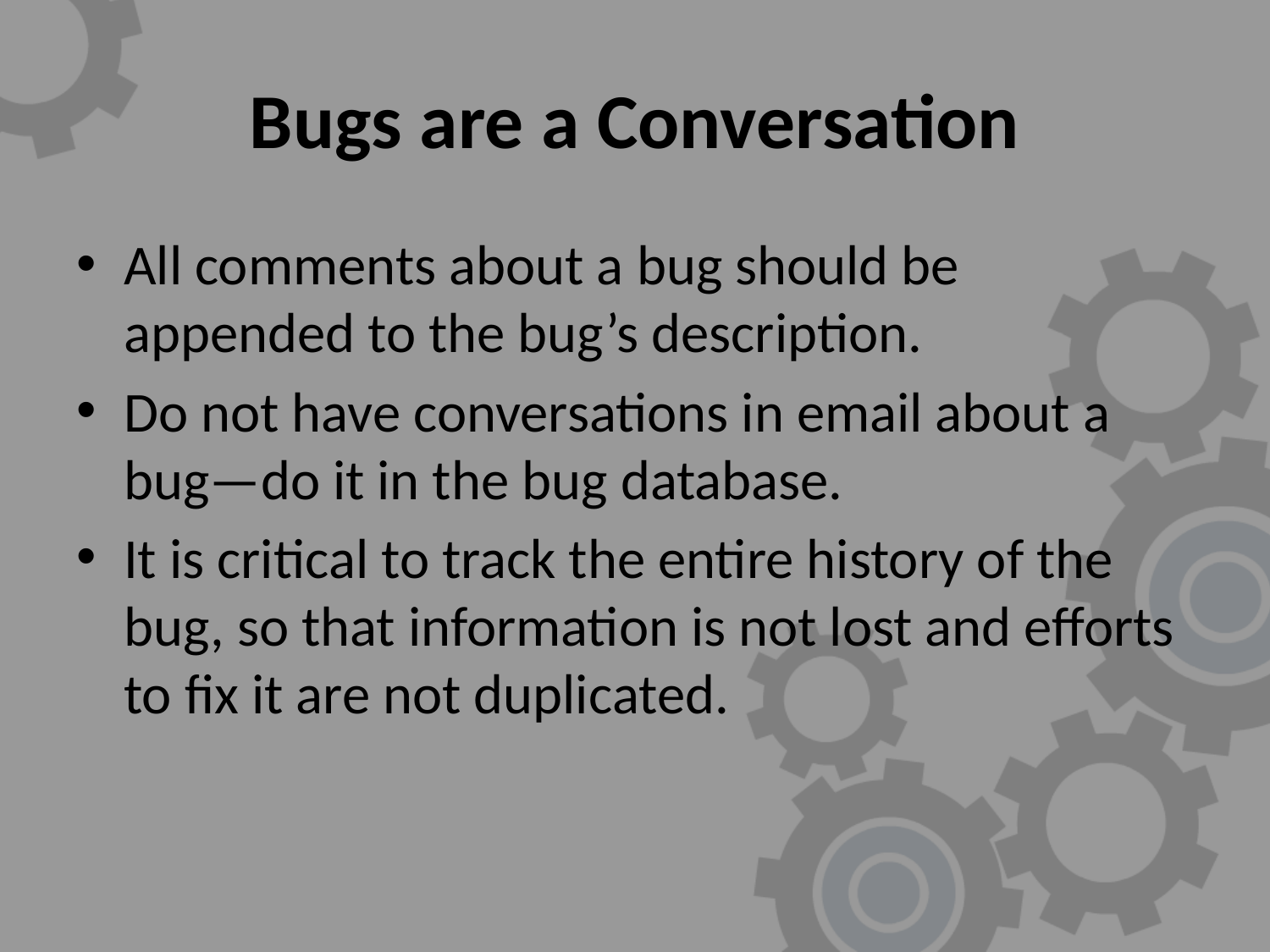

# Bugs are a Conversation
All comments about a bug should be appended to the bug’s description.
Do not have conversations in email about a bug—do it in the bug database.
It is critical to track the entire history of the bug, so that information is not lost and efforts to fix it are not duplicated.